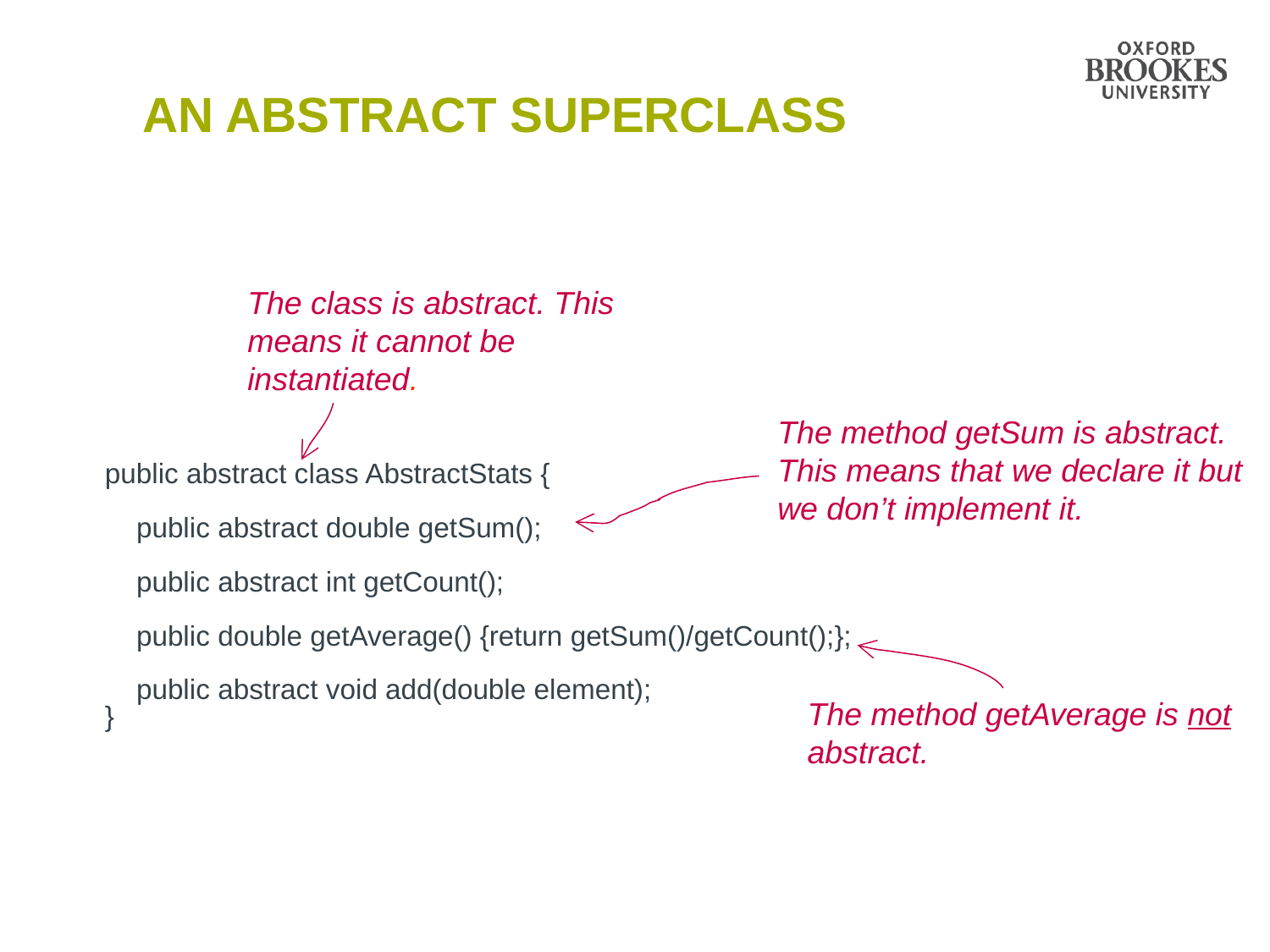

# An Abstract Superclass
The class is abstract. This means it cannot be instantiated.

The method getSum is abstract. This means that we declare it but we don’t implement it.
public abstract class AbstractStats {

    public abstract double getSum();

    public abstract int getCount();

    public double getAverage() {return getSum()/getCount();};

    public abstract void add(double element);
}

The method getAverage is not abstract.